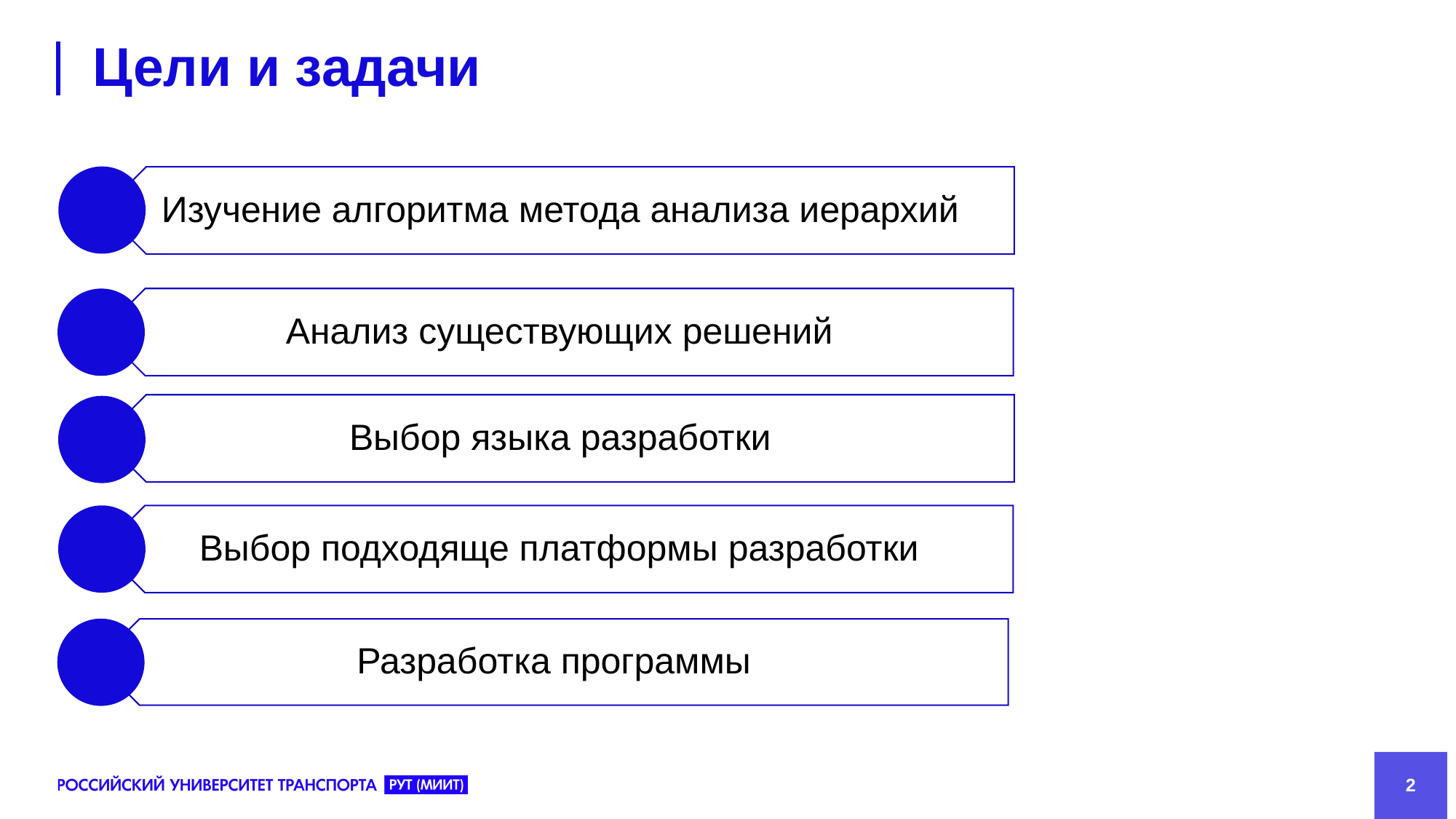

# Цели и задачи
Изучение алгоритма метода анализа иерархий
Анализ существующих решений
Выбор языка разработки
Выбор подходяще платформы разработки
Разработка программы
2